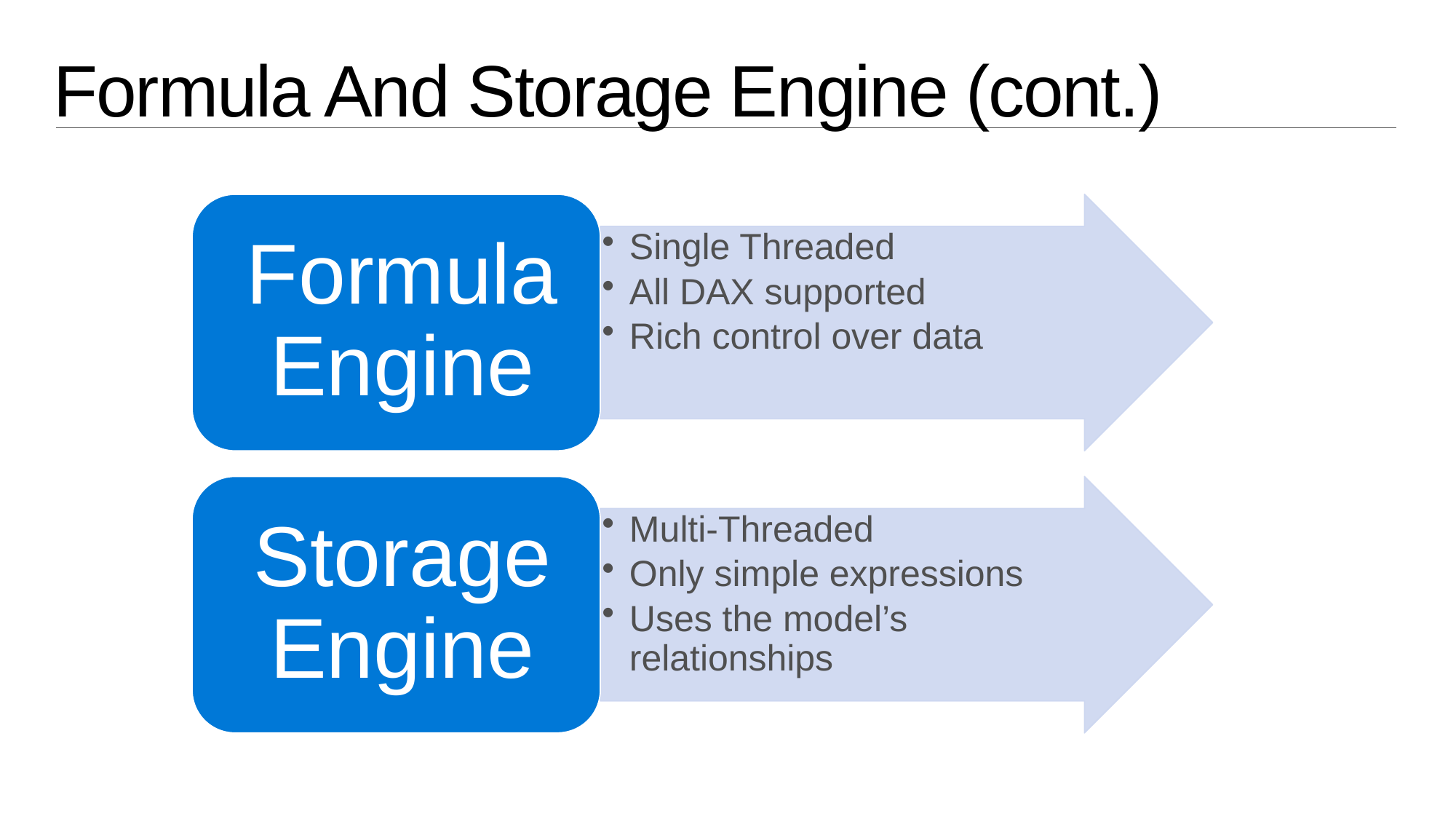

# Formula And Storage Engine (cont.)
Single Threaded
All DAX supported
Rich control over data
Formula Engine
Multi-Threaded
Only simple expressions
Uses the model’s relationships
Storage Engine